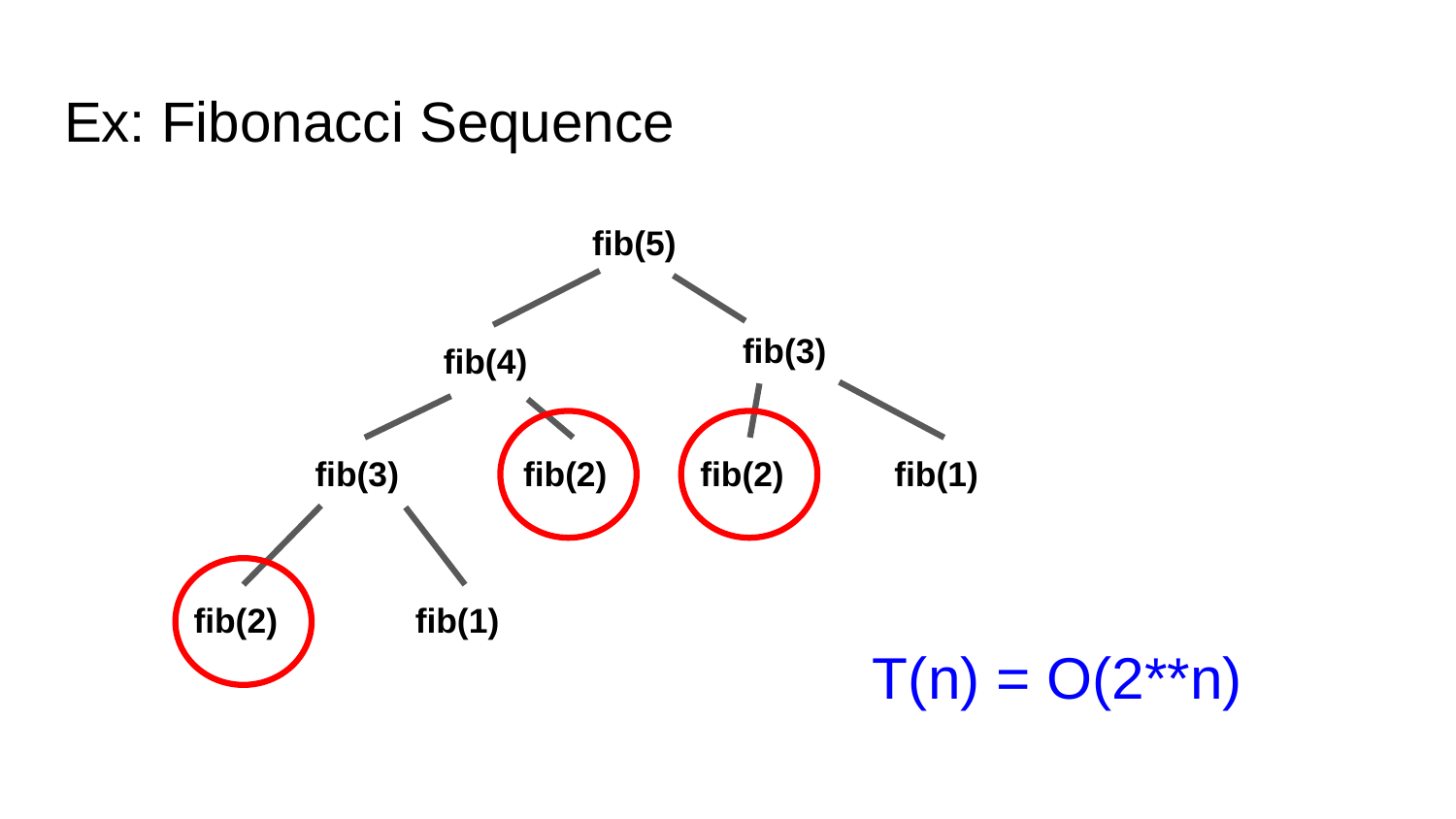

# Ex: Fibonacci Sequence
fib(5)
fib(3)
fib(4)

fib(3)
fib(2)
fib(2)
fib(1)

fib(2)
fib(1)
T(n) = O(2**n)